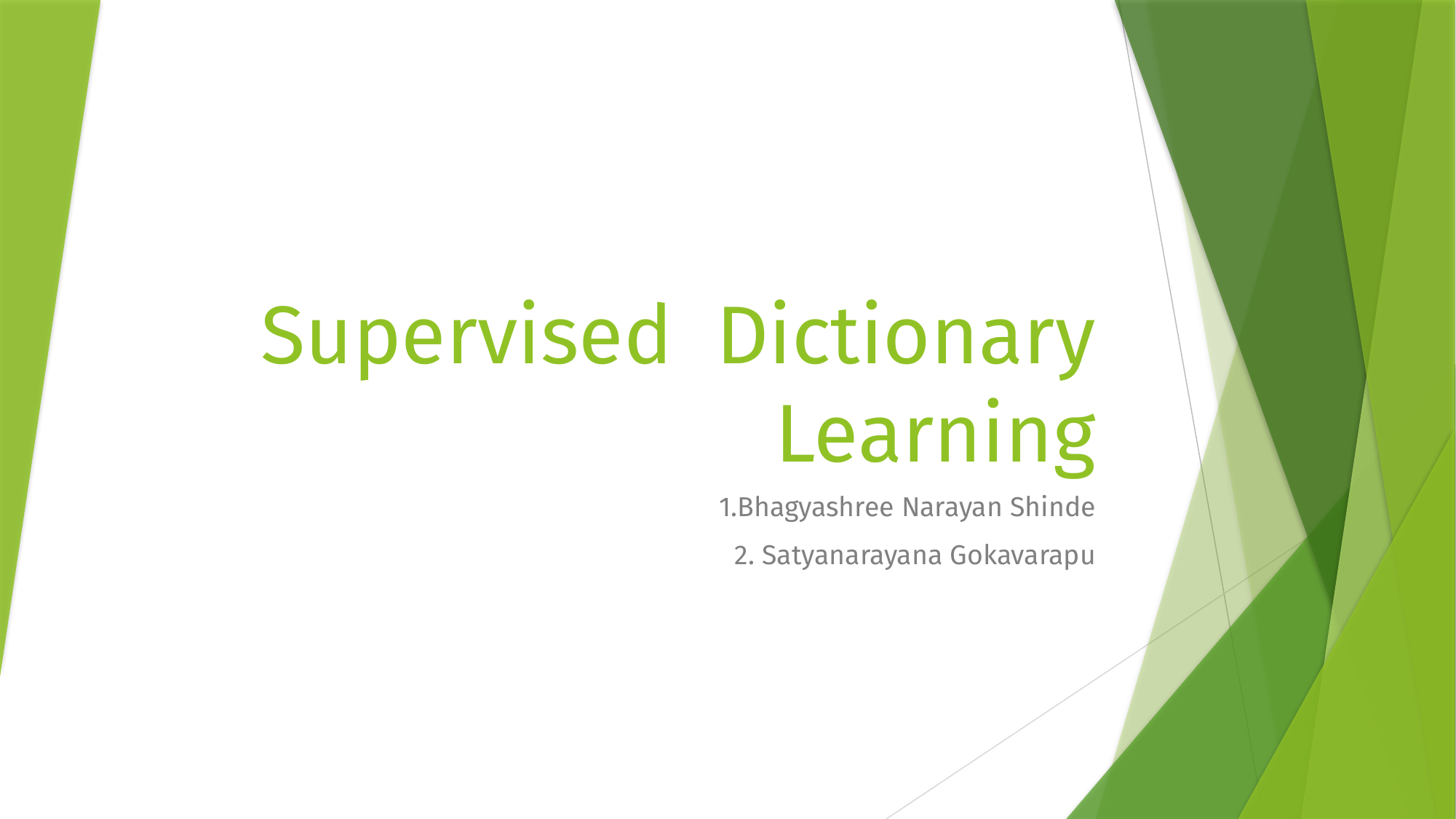

# Supervised  Dictionary Learning
1.Bhagyashree Narayan Shinde
2. Satyanarayana Gokavarapu